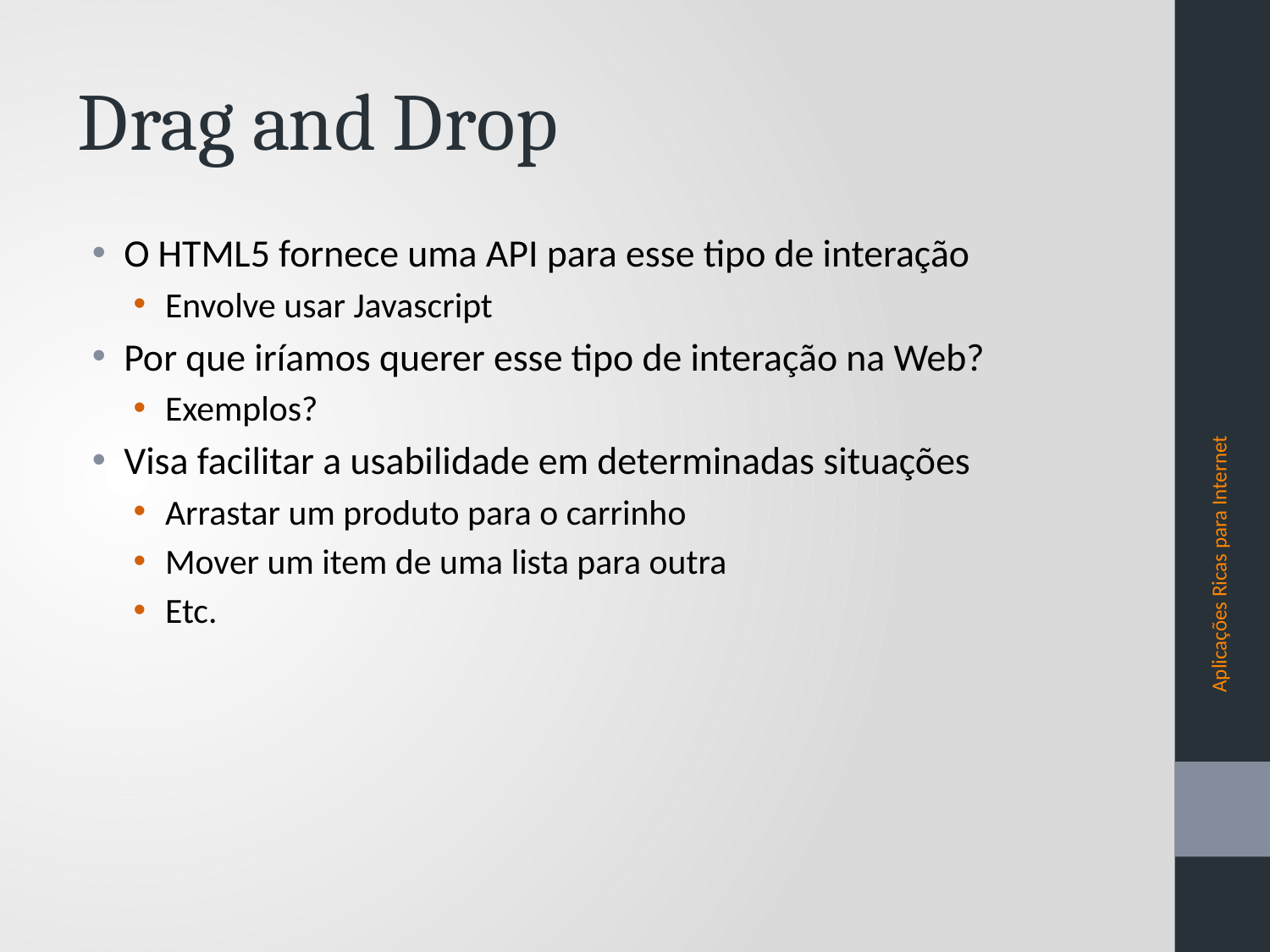

# Drag and Drop
O HTML5 fornece uma API para esse tipo de interação
Envolve usar Javascript
Por que iríamos querer esse tipo de interação na Web?
Exemplos?
Visa facilitar a usabilidade em determinadas situações
Arrastar um produto para o carrinho
Mover um item de uma lista para outra
Etc.
Aplicações Ricas para Internet